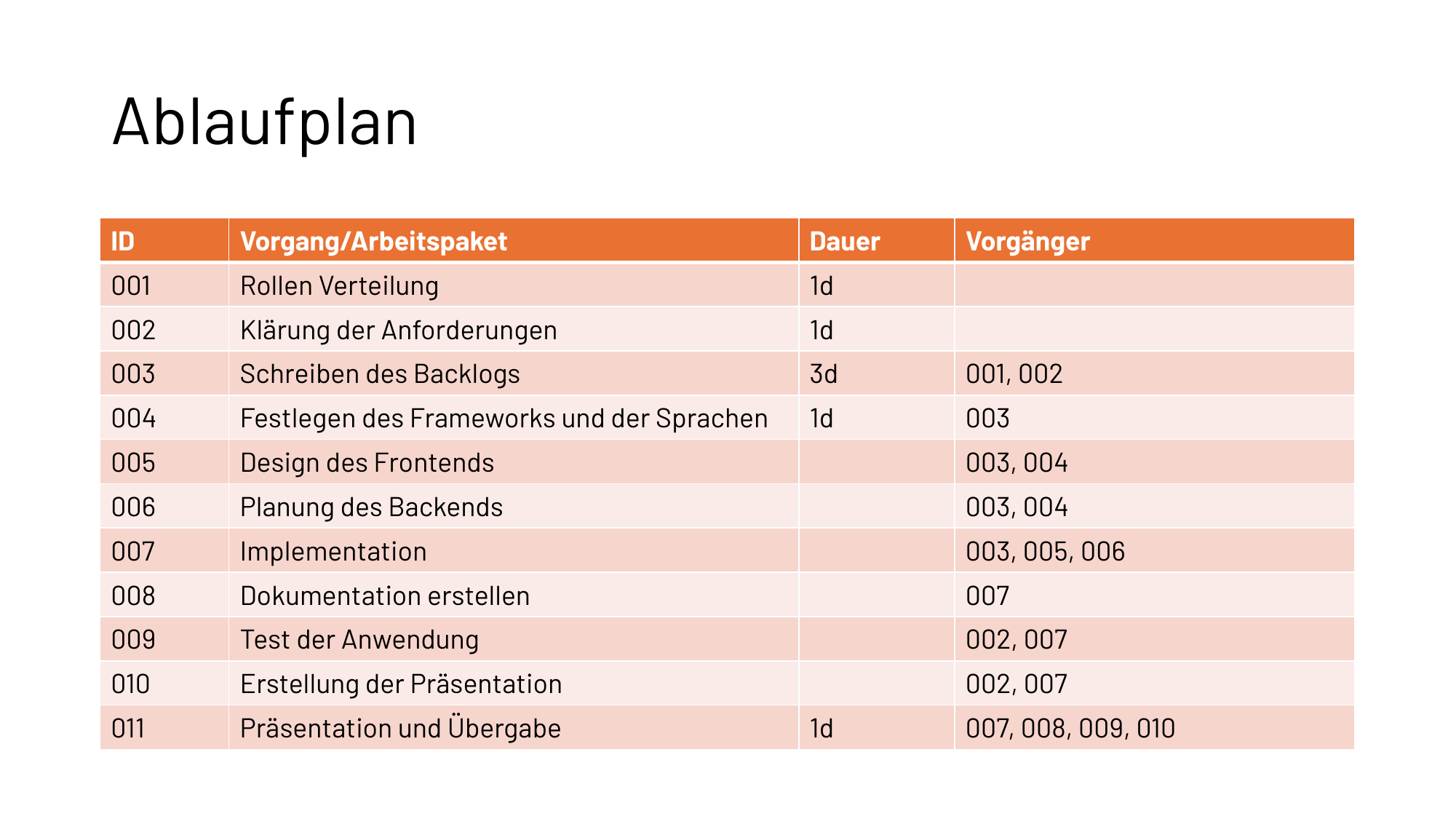

# Ablaufplan
| ID | Vorgang/Arbeitspaket | Dauer | Vorgänger |
| --- | --- | --- | --- |
| 001 | Rollen Verteilung | 1d |  |
| 002 | Klärung der Anforderungen | 1d |  |
| 003 | Schreiben des Backlogs | 3d | 001, 002 |
| 004 | Festlegen des Frameworks und der Sprachen | 1d | 003 |
| 005 | Design des Frontends |  | 003, 004 |
| 006 | Planung des Backends |  | 003, 004 |
| 007 | Implementation |  | 003, 005, 006 |
| 008 | Dokumentation erstellen |  | 007 |
| 009 | Test der Anwendung |  | 002, 007 |
| 010 | Erstellung der Präsentation |  | 002, 007 |
| 011 | Präsentation und Übergabe | 1d | 007, 008, 009, 010 |